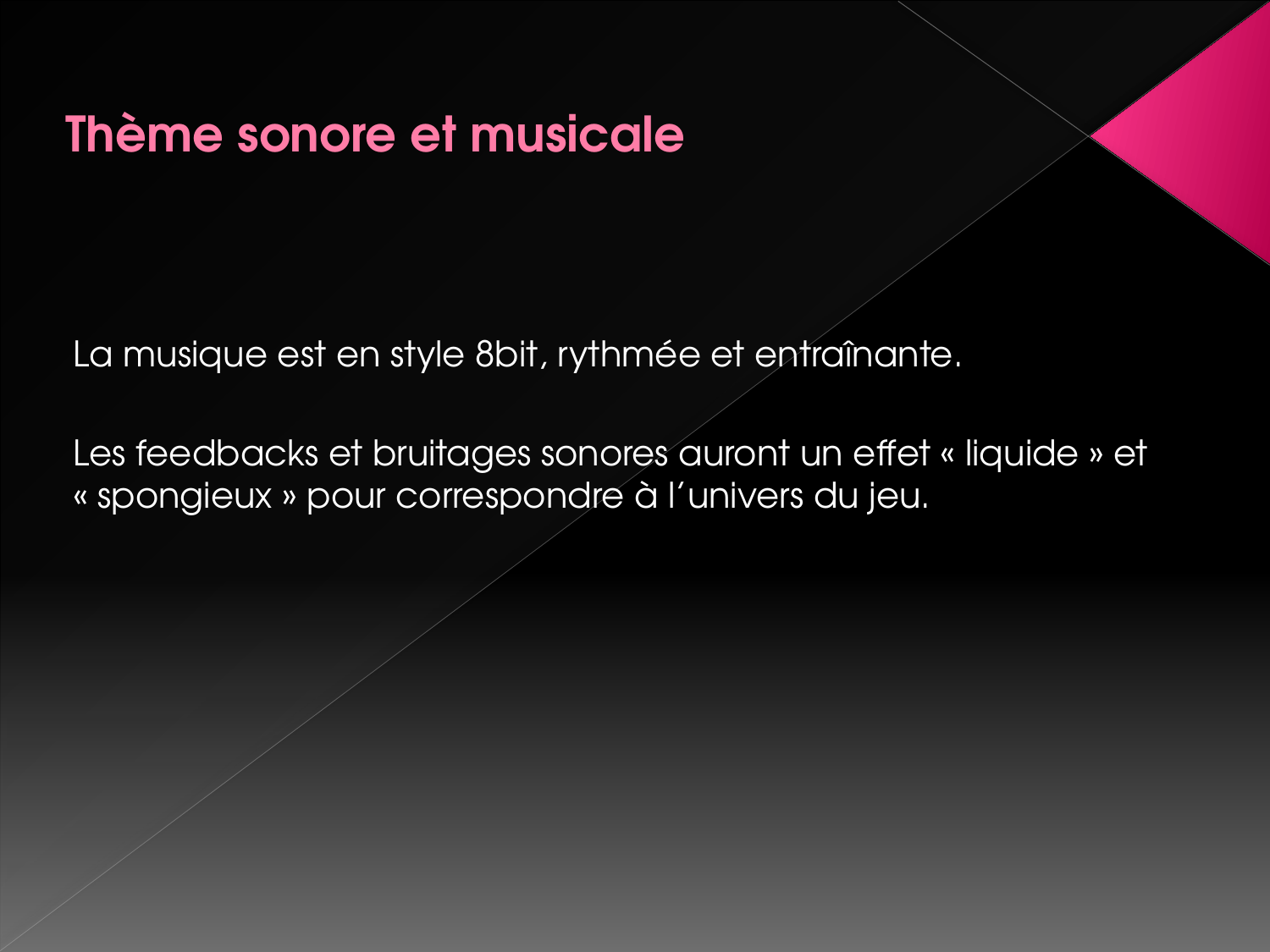

# Thème sonore et musicale

La musique est en style 8bit, rythmée et entraînante.

Les feedbacks et bruitages sonores auront un effet « liquide » et « spongieux » pour correspondre à l’univers du jeu.